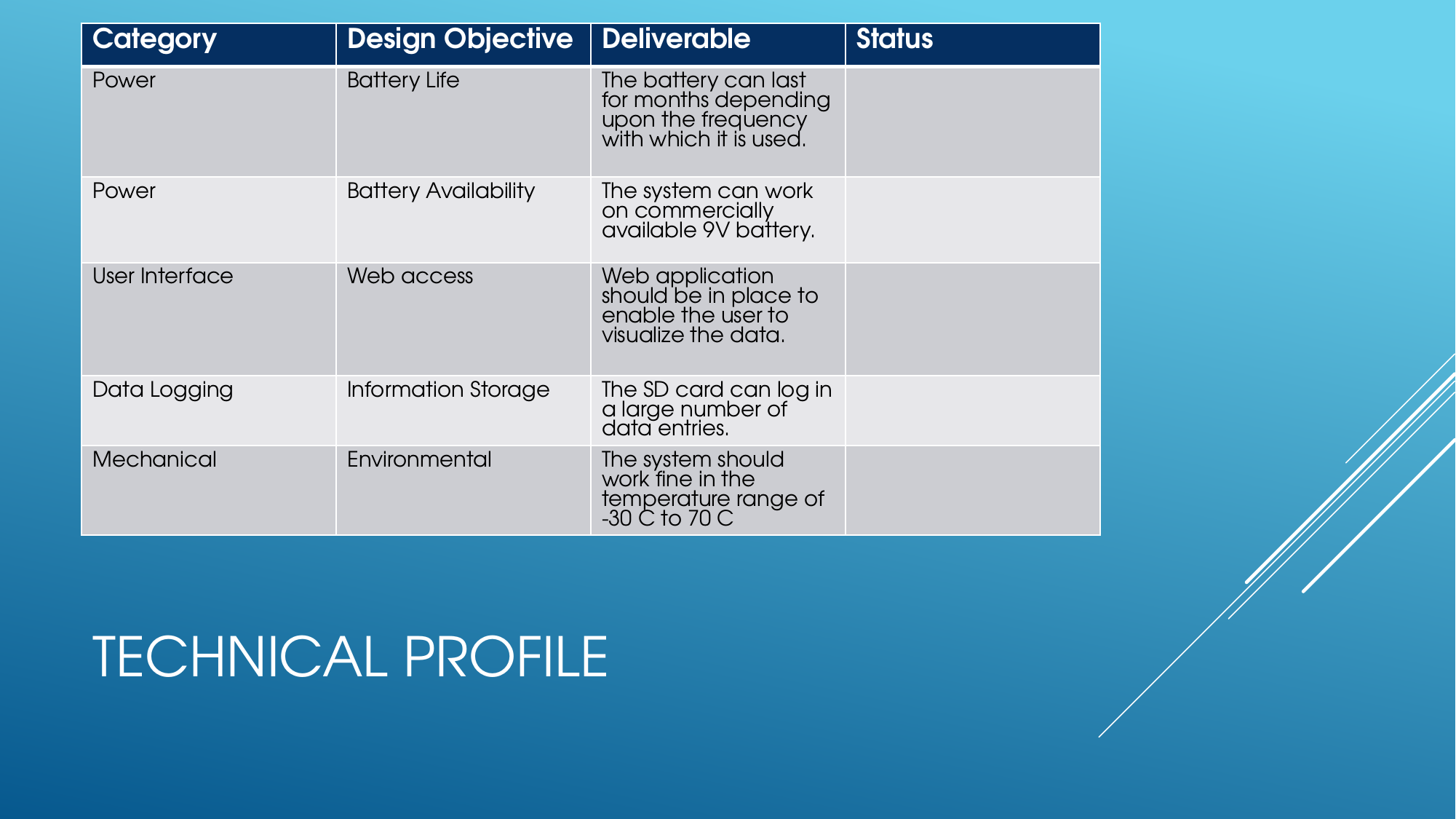

| Category | Design Objective | Deliverable | Status |
| --- | --- | --- | --- |
| Power | Battery Life | The battery can last for months depending upon the frequency with which it is used. |  |
| Power | Battery Availability | The system can work on commercially available 9V battery. |  |
| User Interface | Web access | Web application should be in place to enable the user to visualize the data. |  |
| Data Logging | Information Storage | The SD card can log in a large number of data entries. |  |
| Mechanical | Environmental | The system should work fine in the temperature range of -30 C to 70 C |  |
# Technical Profile